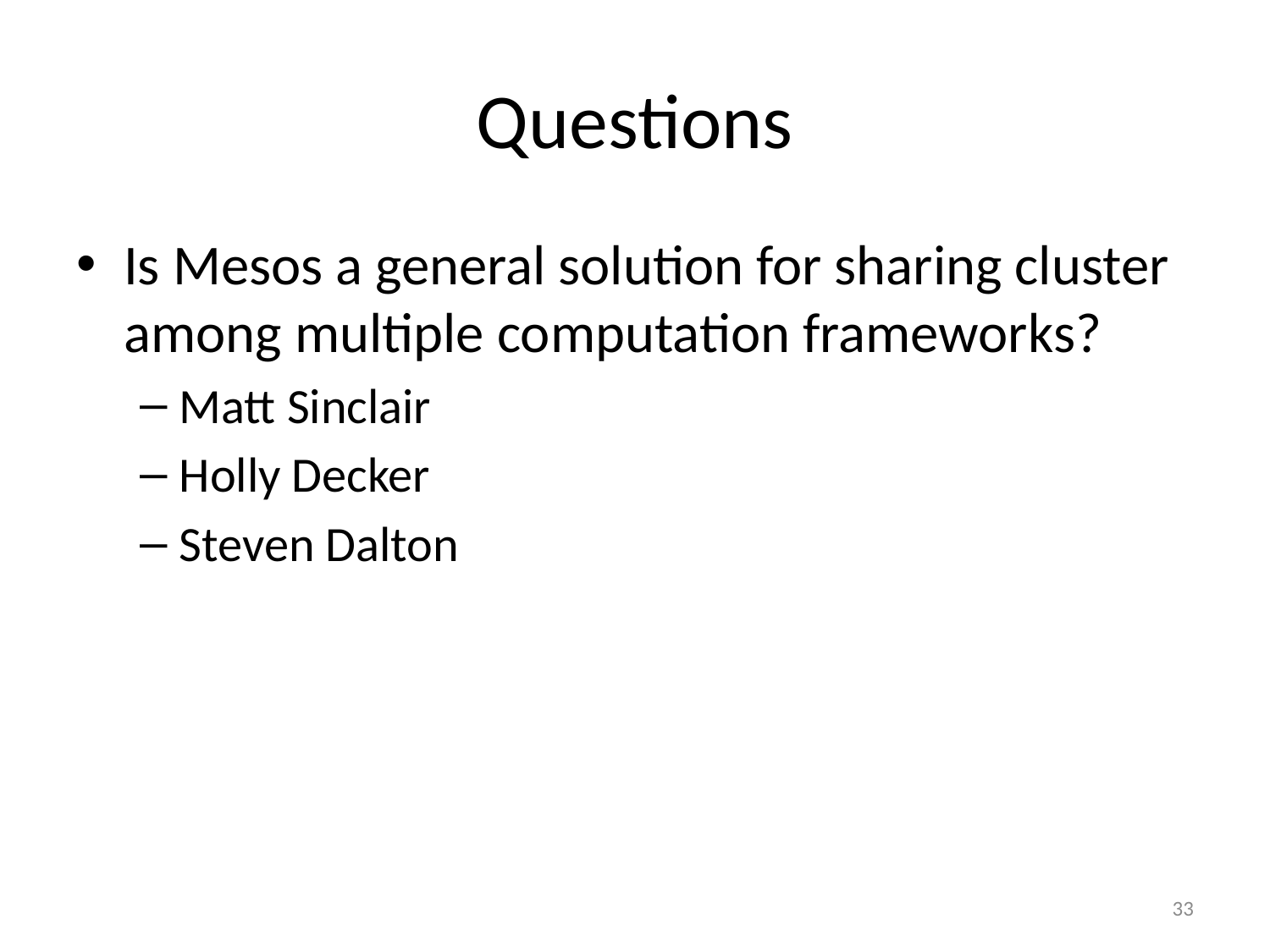

# Questions
Is Mesos a general solution for sharing cluster among multiple computation frameworks?
Matt Sinclair
Holly Decker
Steven Dalton
33